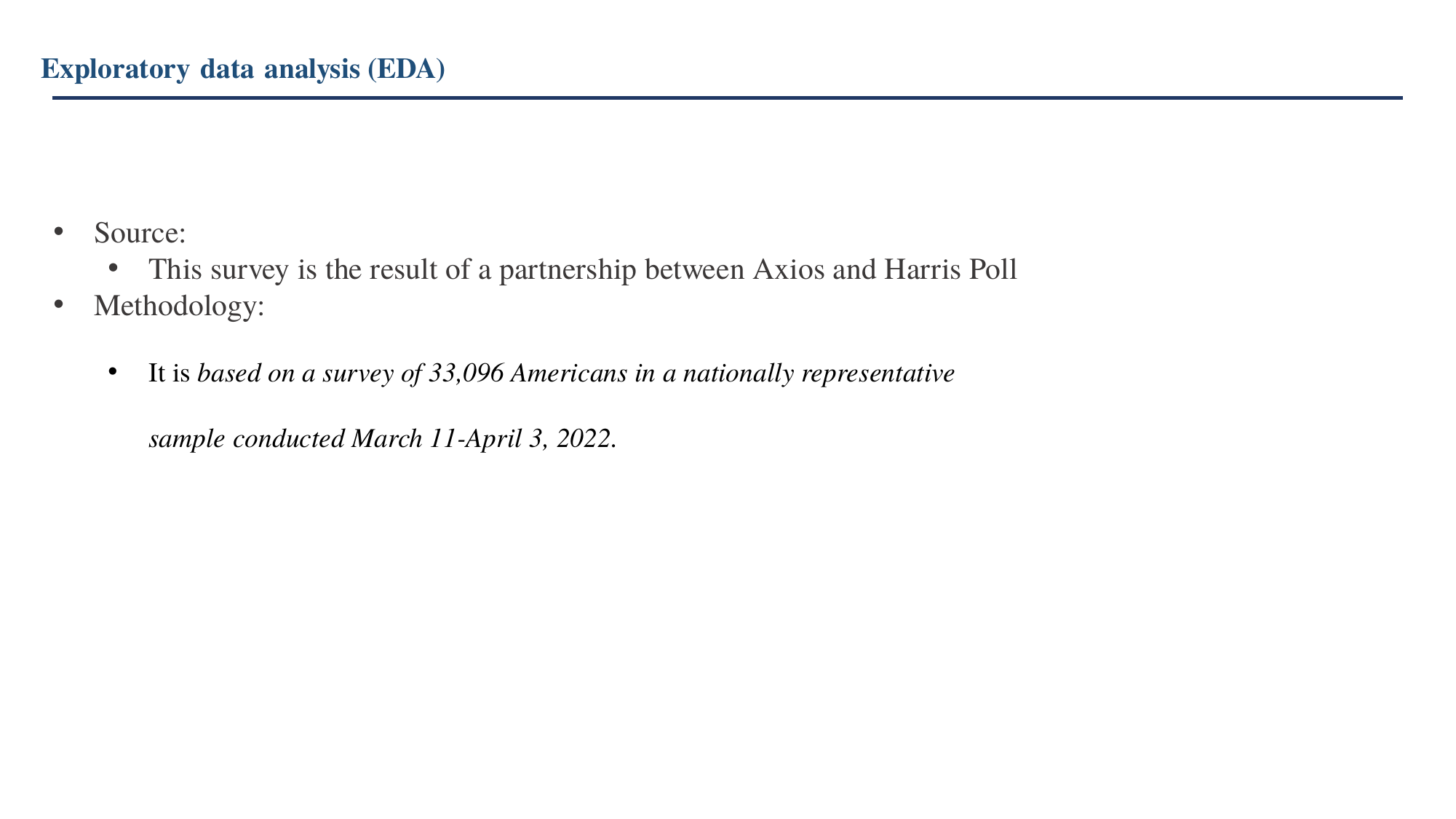

# Exploratory data analysis (EDA)

Source:
This survey is the result of a partnership between Axios and Harris Poll
Methodology:
It is based on a survey of 33,096 Americans in a nationally representative sample conducted March 11-April 3, 2022.